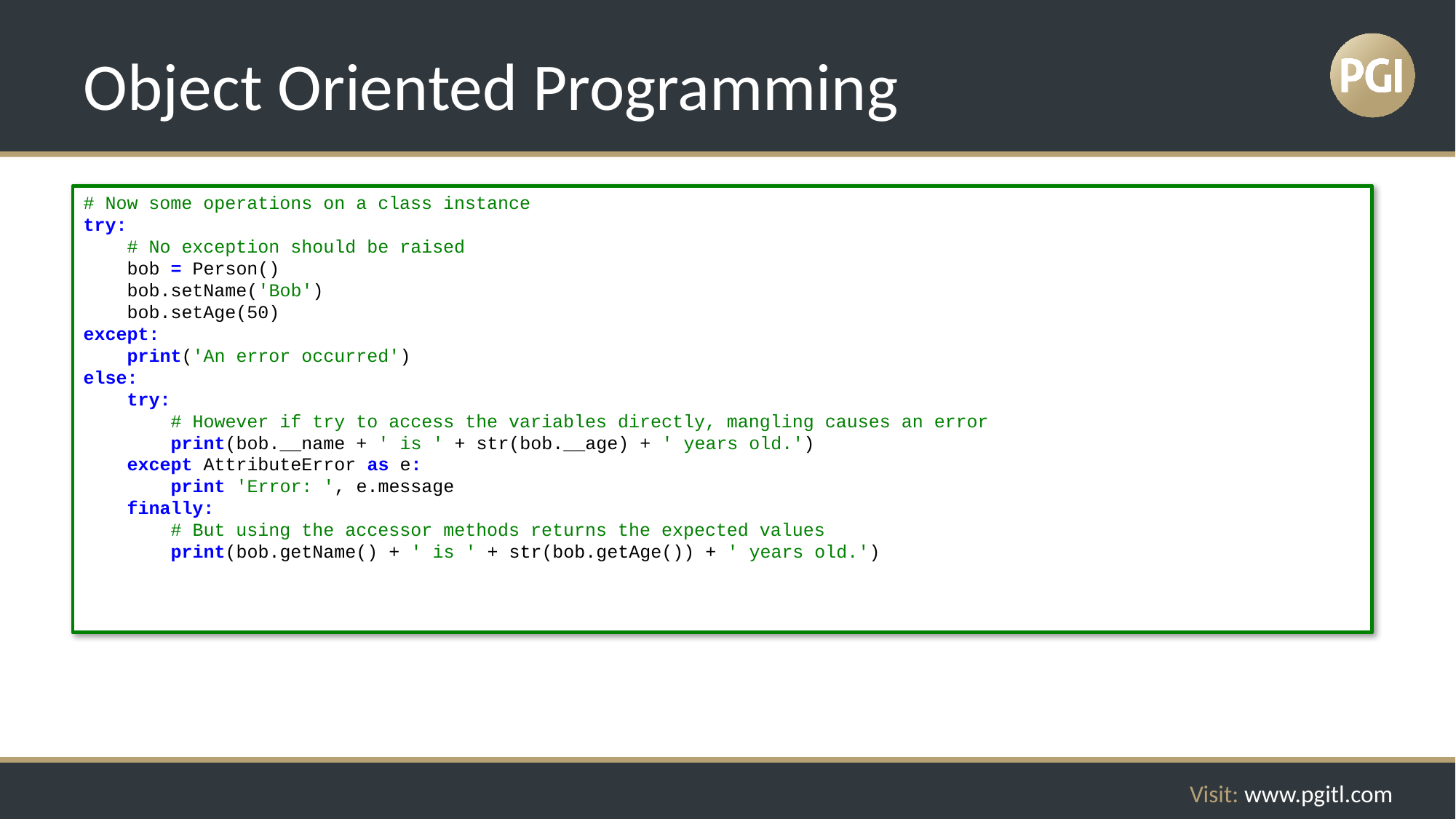

# Object Oriented Programming
# Now some operations on a class instance
try:
    # No exception should be raised
    bob = Person()
    bob.setName('Bob')
    bob.setAge(50)
except:
    print('An error occurred')
else:
    try:
        # However if try to access the variables directly, mangling causes an error
        print(bob.__name + ' is ' + str(bob.__age) + ' years old.')
    except AttributeError as e:
        print 'Error: ', e.message
    finally:
        # But using the accessor methods returns the expected values
        print(bob.getName() + ' is ' + str(bob.getAge()) + ' years old.')